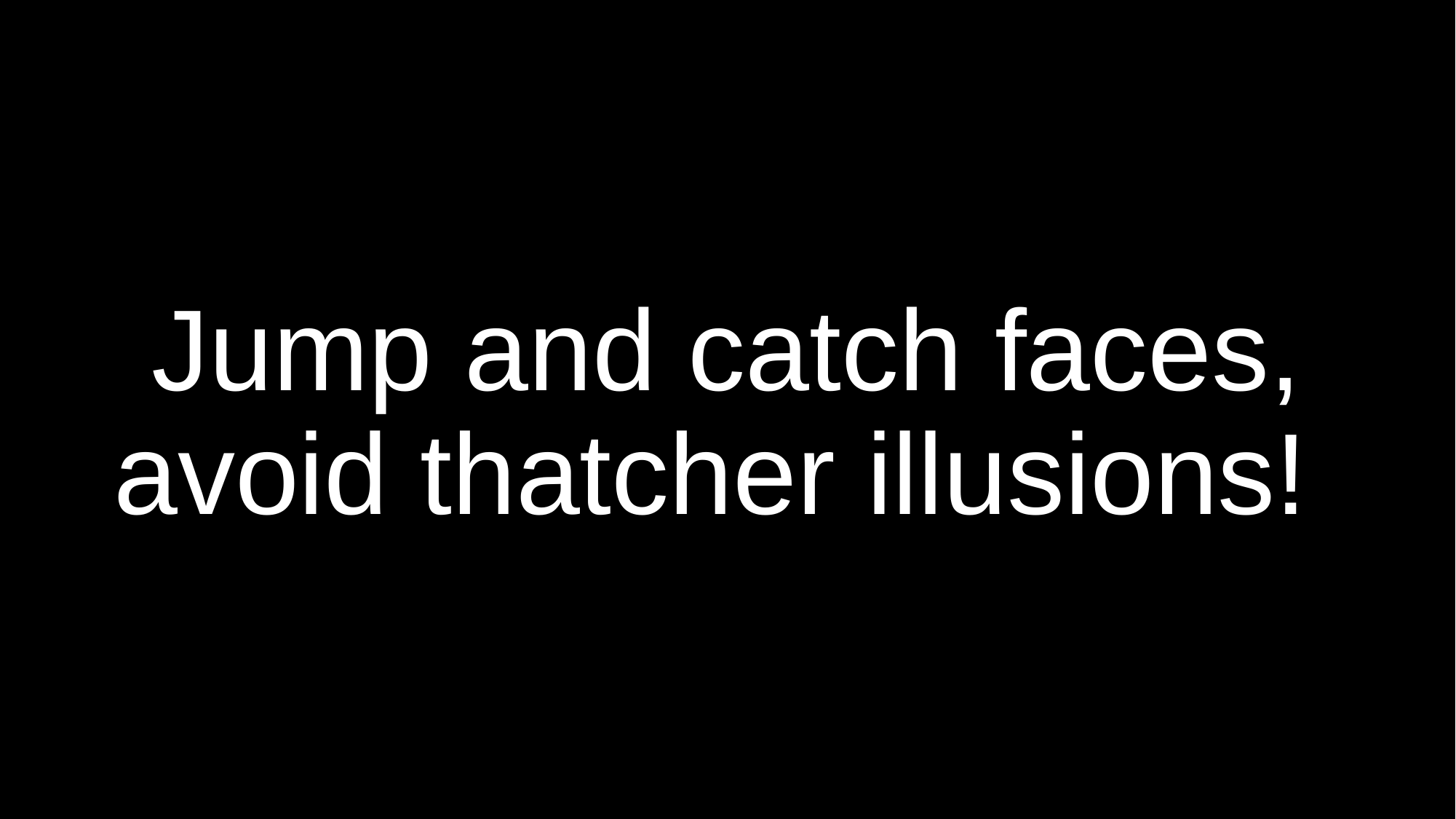

# Jump and catch faces, avoid thatcher illusions!